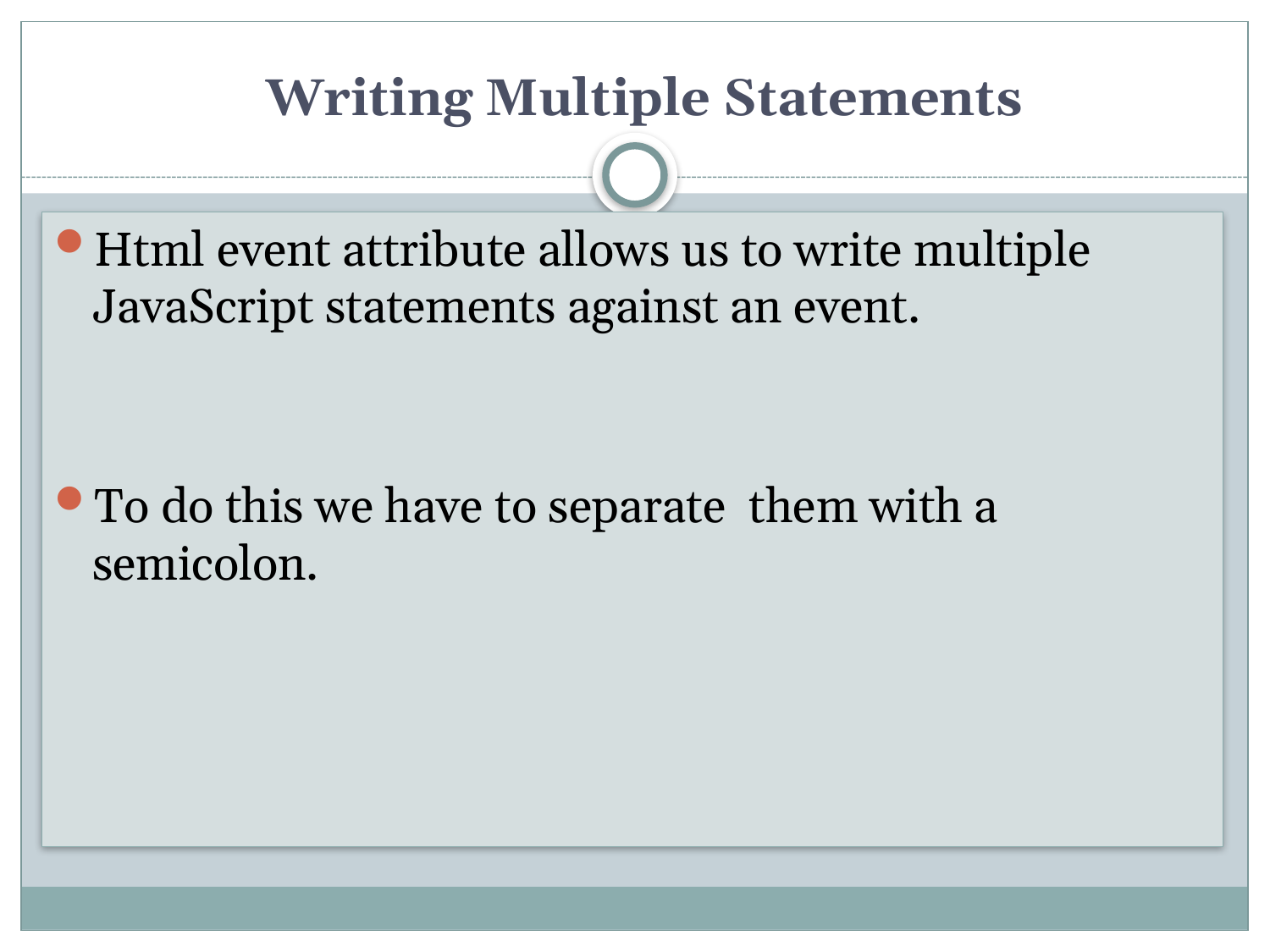

# Writing Multiple Statements
Html event attribute allows us to write multiple JavaScript statements against an event.

To do this we have to separate  them with a semicolon.